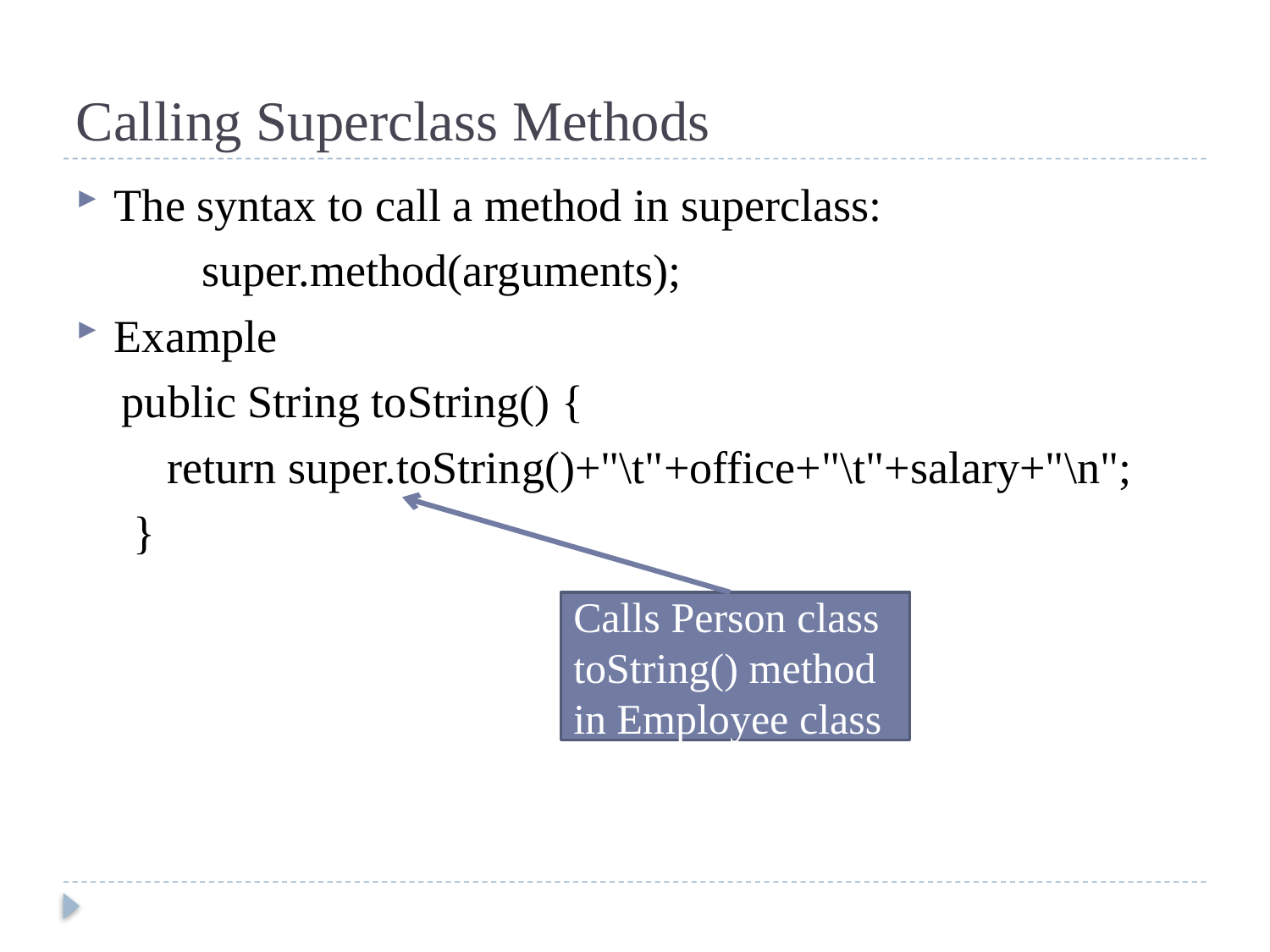

# Calling Superclass Methods
The syntax to call a method in superclass:
           super.method(arguments);
Example
    public String toString() {
        return super.toString()+"\t"+office+"\t"+salary+"\n";
     }
Calls Person class toString() method in Employee class